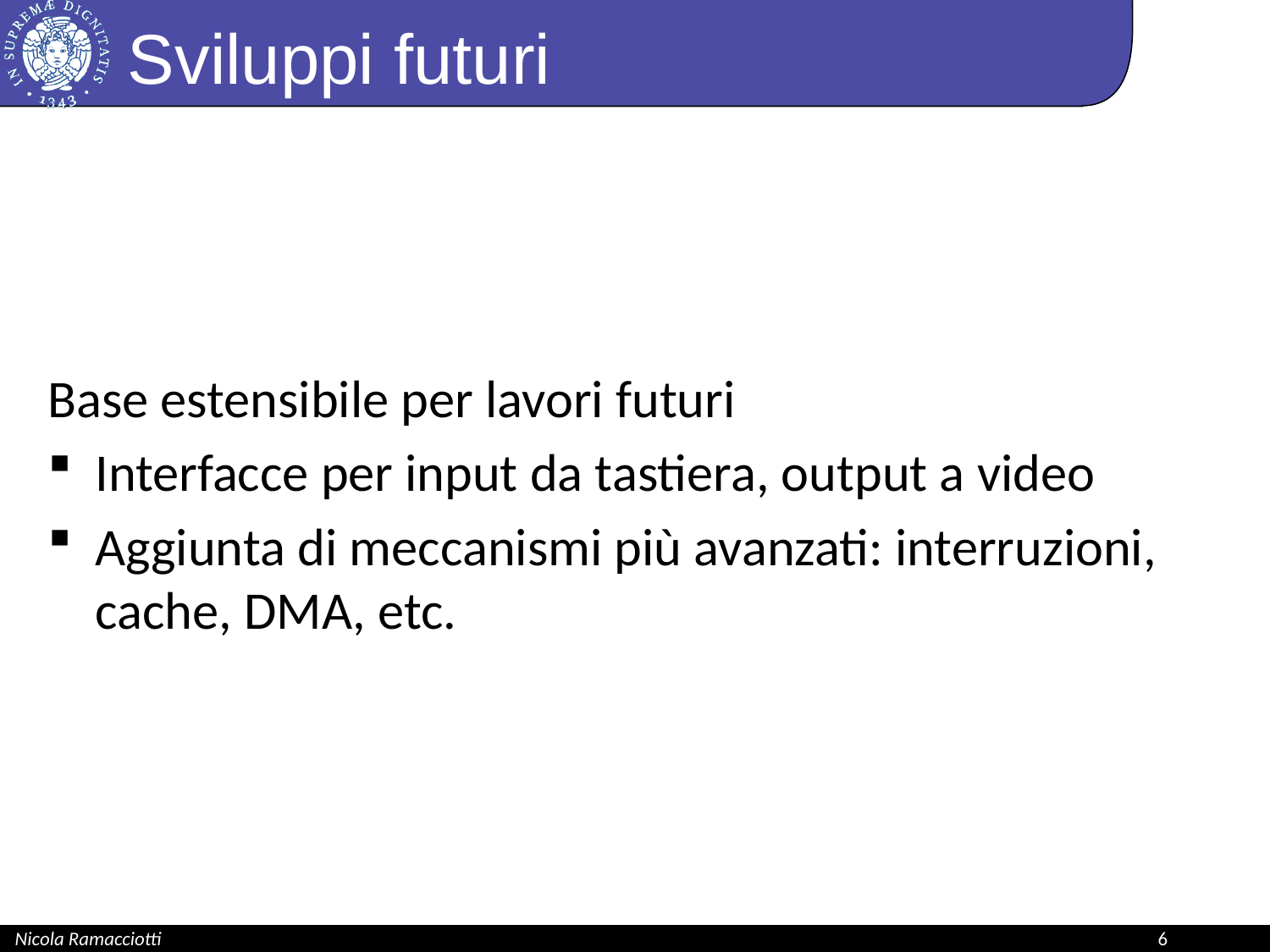

# Sviluppi futuri

Base estensibile per lavori futuri
Interfacce per input da tastiera, output a video
Aggiunta di meccanismi più avanzati: interruzioni, cache, DMA, etc.
Nicola Ramacciotti								6